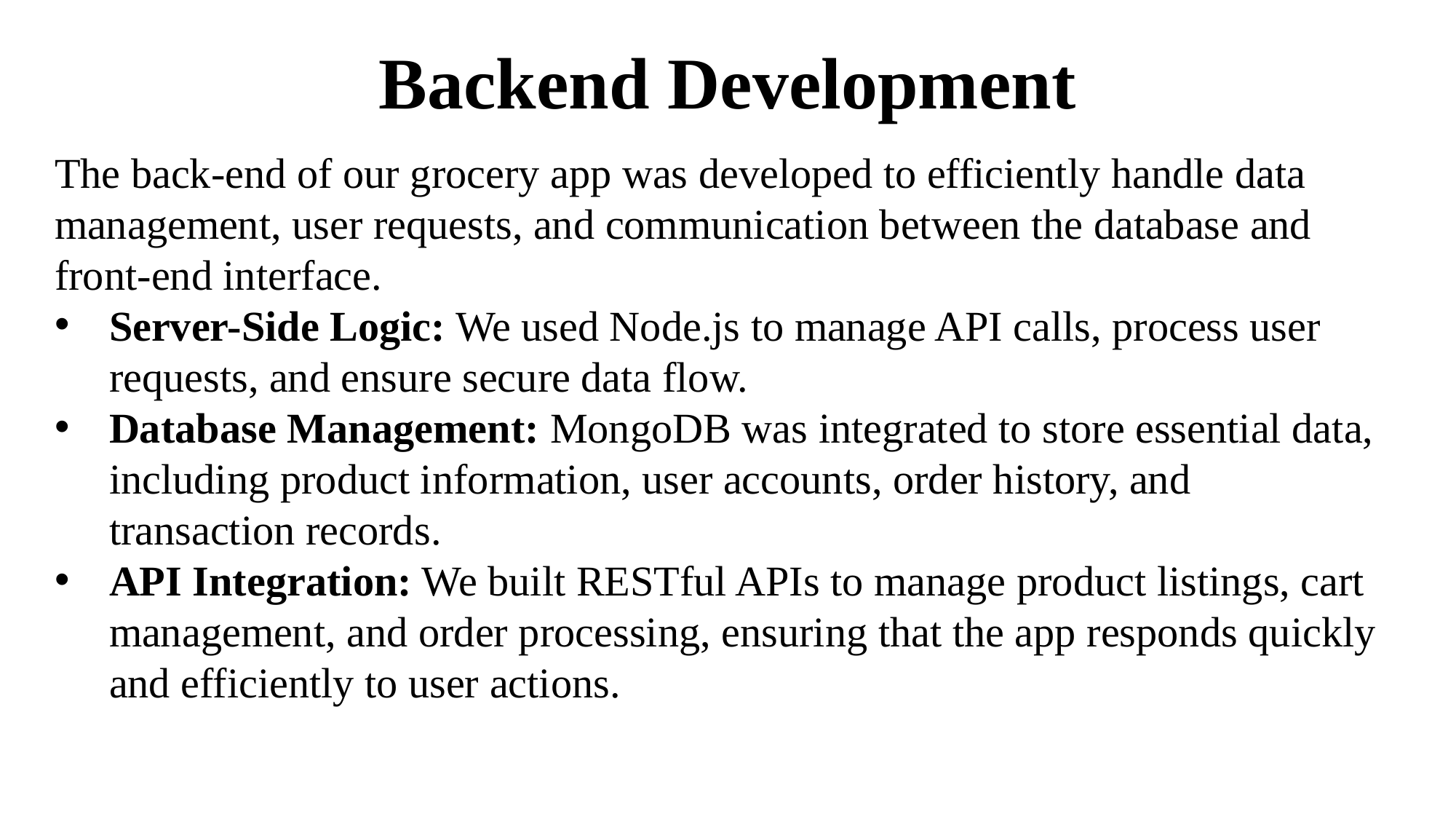

# Backend Development
The back-end of our grocery app was developed to efficiently handle data management, user requests, and communication between the database and front-end interface.
Server-Side Logic: We used Node.js to manage API calls, process user requests, and ensure secure data flow.
Database Management: MongoDB was integrated to store essential data, including product information, user accounts, order history, and transaction records.
API Integration: We built RESTful APIs to manage product listings, cart management, and order processing, ensuring that the app responds quickly and efficiently to user actions.